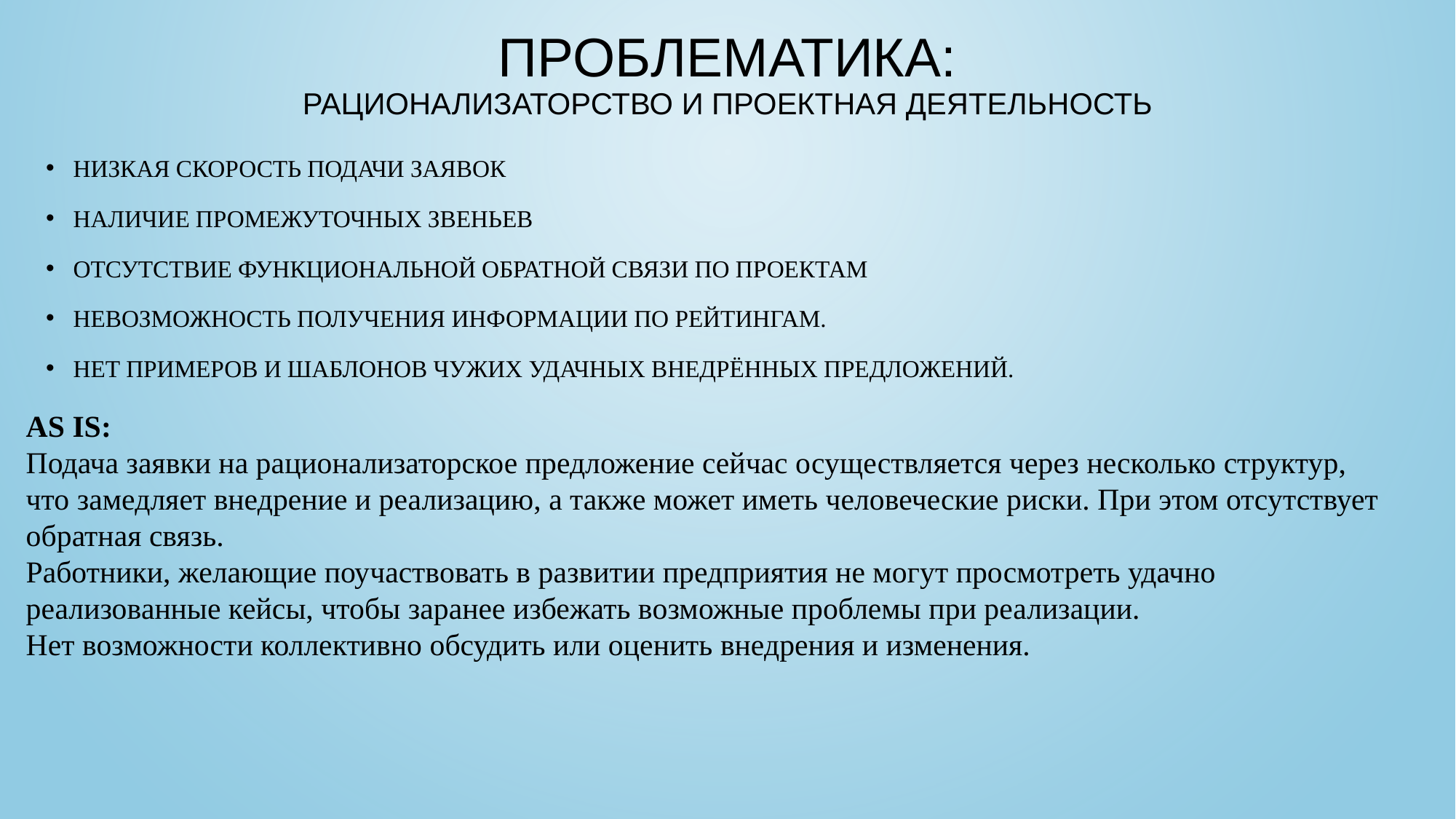

# Проблематика: рационализаторство и проектная деятельность
Низкая скорость подачи заявок
наличие промежуточных звеньев
Отсутствие функциональной обратной связи по проектам
невозможность получения информации по рейтингам.
нет примеров и шаблонов чужих удачных внедрённых предложений.
AS IS:
Подача заявки на рационализаторское предложение сейчас осуществляется через несколько структур, что замедляет внедрение и реализацию, а также может иметь человеческие риски. При этом отсутствует обратная связь.
Работники, желающие поучаствовать в развитии предприятия не могут просмотреть удачно реализованные кейсы, чтобы заранее избежать возможные проблемы при реализации.
Нет возможности коллективно обсудить или оценить внедрения и изменения.